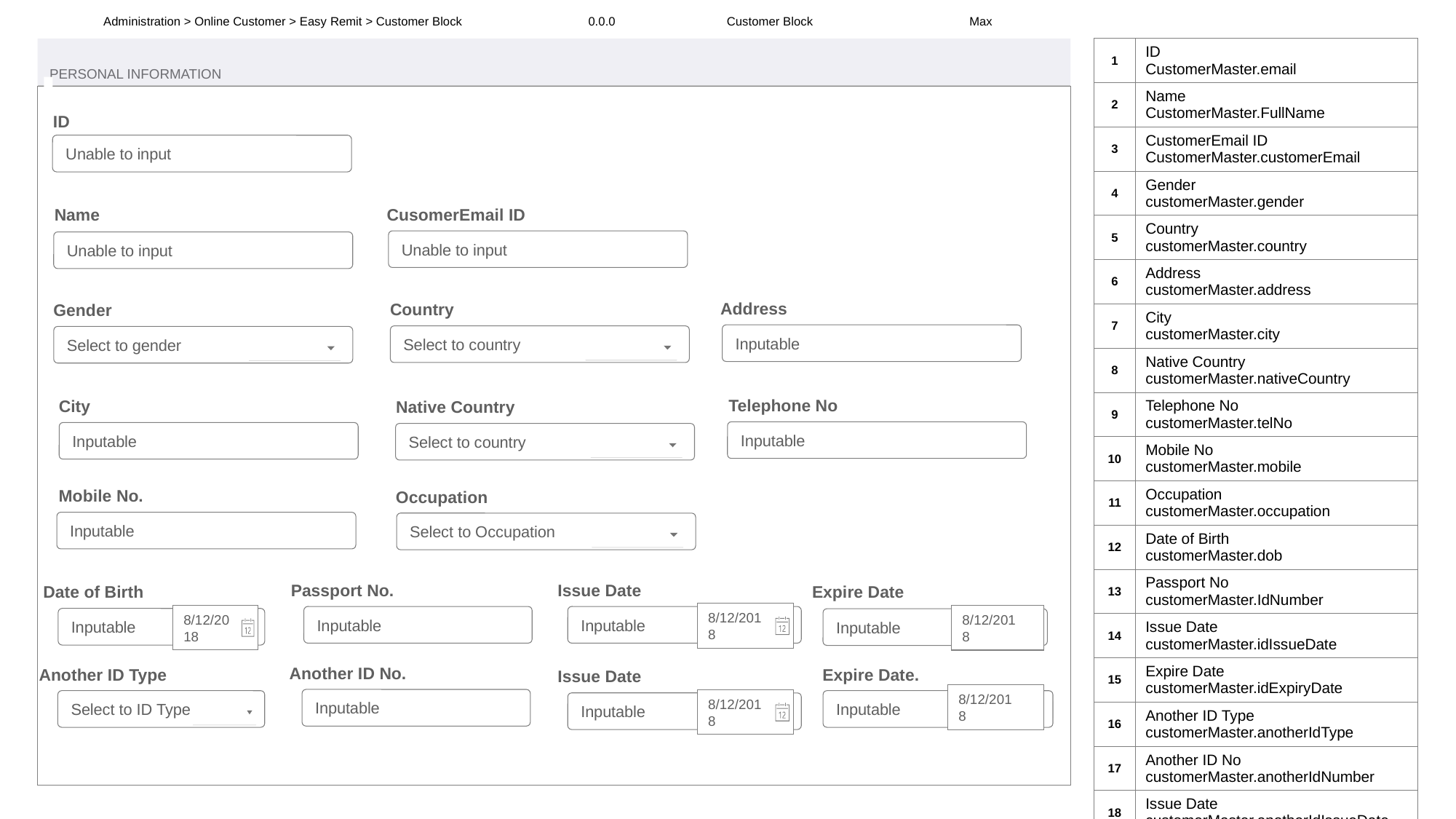

Administration > Online Customer > Easy Remit > Customer Block
0.0.0
Customer Block
Max
Personal information
| 1 | ID CustomerMaster.email |
| --- | --- |
| 2 | Name CustomerMaster.FullName |
| 3 | CustomerEmail ID CustomerMaster.customerEmail |
| 4 | Gender customerMaster.gender |
| 5 | Country customerMaster.country |
| 6 | Address customerMaster.address |
| 7 | City customerMaster.city |
| 8 | Native Country customerMaster.nativeCountry |
| 9 | Telephone No customerMaster.telNo |
| 10 | Mobile No customerMaster.mobile |
| 11 | Occupation customerMaster.occupation |
| 12 | Date of Birth customerMaster.dob |
| 13 | Passport No customerMaster.IdNumber |
| 14 | Issue Date customerMaster.idIssueDate |
| 15 | Expire Date customerMaster.idExpiryDate |
| 16 | Another ID Type customerMaster.anotherIdType |
| 17 | Another ID No customerMaster.anotherIdNumber |
| 18 | Issue Date customerMaster.anotherIdIssueDate |
| 19 | Expire Date customerMaster.anotherIdExpiryDate |

ID
Unable to input
Name
Unable to input
CusomerEmail ID
Unable to input
Address
Inputable
Country
Select to country

Gender
Select to gender

Telephone No
Inputable
City
Inputable
Native Country
Select to country

Mobile No.
Inputable
Occupation
Select to Occupation

Passport No.
Inputable
Issue Date
Inputable
8/12/2018

Expire Date
Inputable
8/12/2018

Date of Birth
Inputable
8/12/2018

Another ID No.
Inputable
Another ID Type
Select to ID Type

Expire Date.
Inputable
Issue Date
Inputable
8/12/2018

8/12/2018